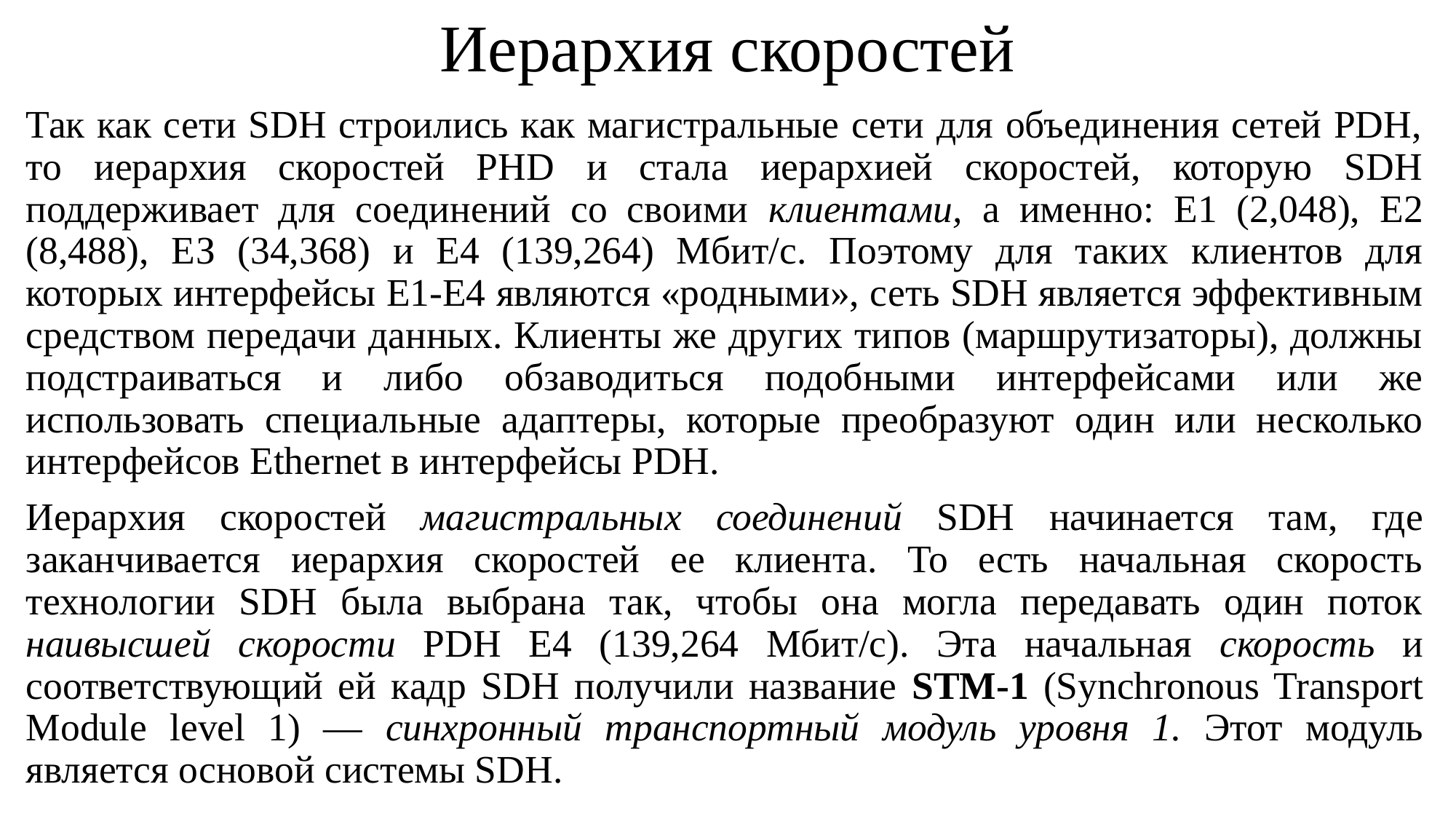

# Иерархия скоростей
Так как сети SDH строились как магистральные сети для объединения сетей PDH, то иерархия скоростей PHD и стала иерархией скоростей, которую SDH поддерживает для соединений со своими клиентами, а именно: Е1 (2,048), Е2 (8,488), ЕЗ (34,368) и Е4 (139,264) Мбит/с. Поэтому для таких клиентов для которых интерфейсы Е1-Е4 являются «родными», сеть SDH является эффективным средством передачи данных. Клиенты же других типов (маршрутизаторы), должны подстраиваться и либо обзаводиться подобными интерфейсами или же использовать специальные адаптеры, которые преобразуют один или несколько интерфейсов Ethernet в интерфейсы PDH.
Иерархия скоростей магистральных соединений SDH начинается там, где заканчивается иерархия скоростей ее клиента. То есть начальная скорость технологии SDH была выбрана так, чтобы она могла передавать один поток наивысшей скорости PDH Е4 (139,264 Мбит/с). Эта начальная скорость и соответствующий ей кадр SDH получили название STM-1 (Synchronous Transport Module level 1) — синхронный транспортный модуль уровня 1. Этот модуль является основой системы SDH.